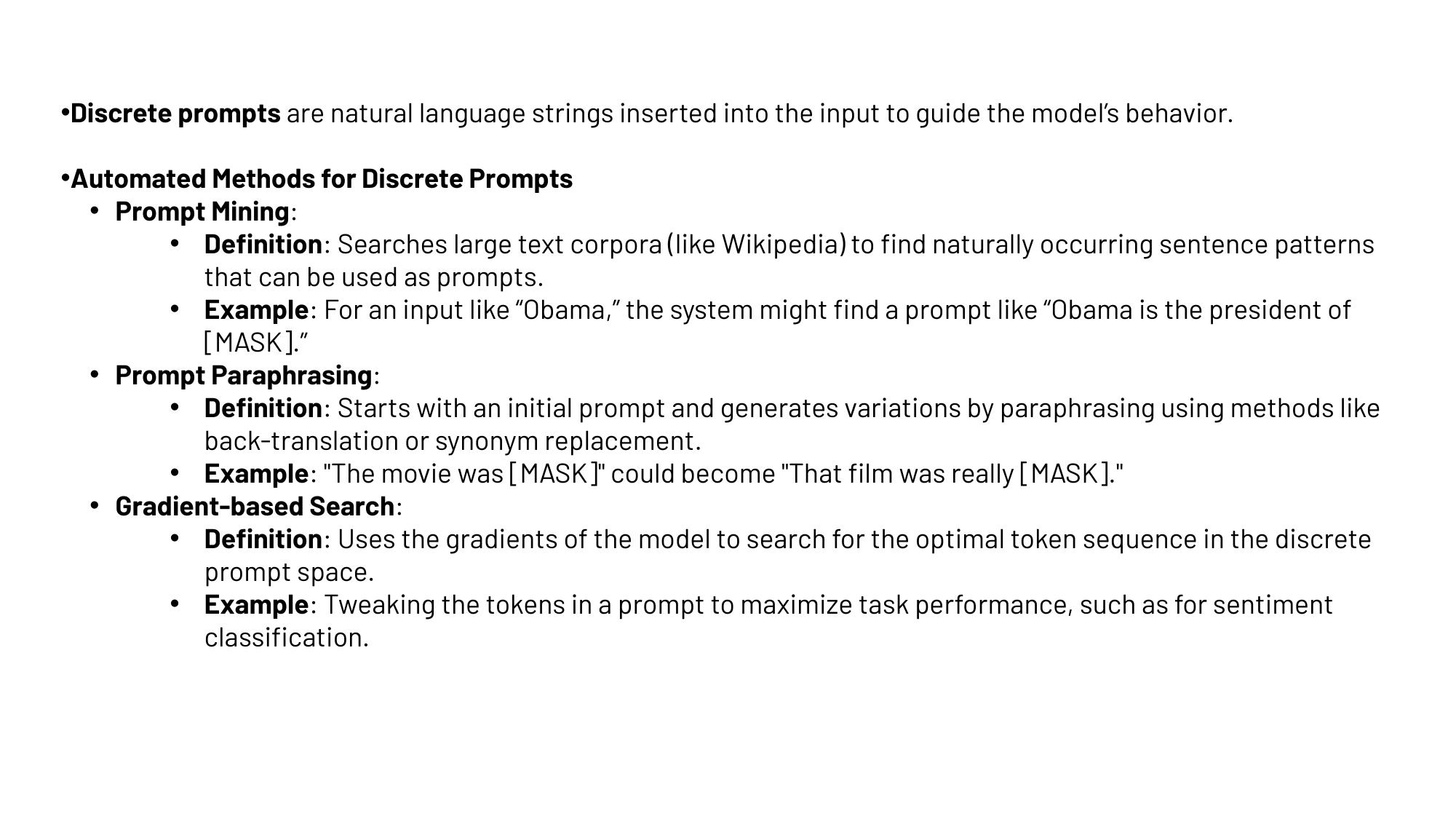

Discrete prompts are natural language strings inserted into the input to guide the model’s behavior.

Automated Methods for Discrete Prompts
Prompt Mining:
Definition: Searches large text corpora (like Wikipedia) to find naturally occurring sentence patterns that can be used as prompts.
Example: For an input like “Obama,” the system might find a prompt like “Obama is the president of [MASK].”
Prompt Paraphrasing:
Definition: Starts with an initial prompt and generates variations by paraphrasing using methods like back-translation or synonym replacement.
Example: "The movie was [MASK]" could become "That film was really [MASK]."
Gradient-based Search:
Definition: Uses the gradients of the model to search for the optimal token sequence in the discrete prompt space.
Example: Tweaking the tokens in a prompt to maximize task performance, such as for sentiment classification.